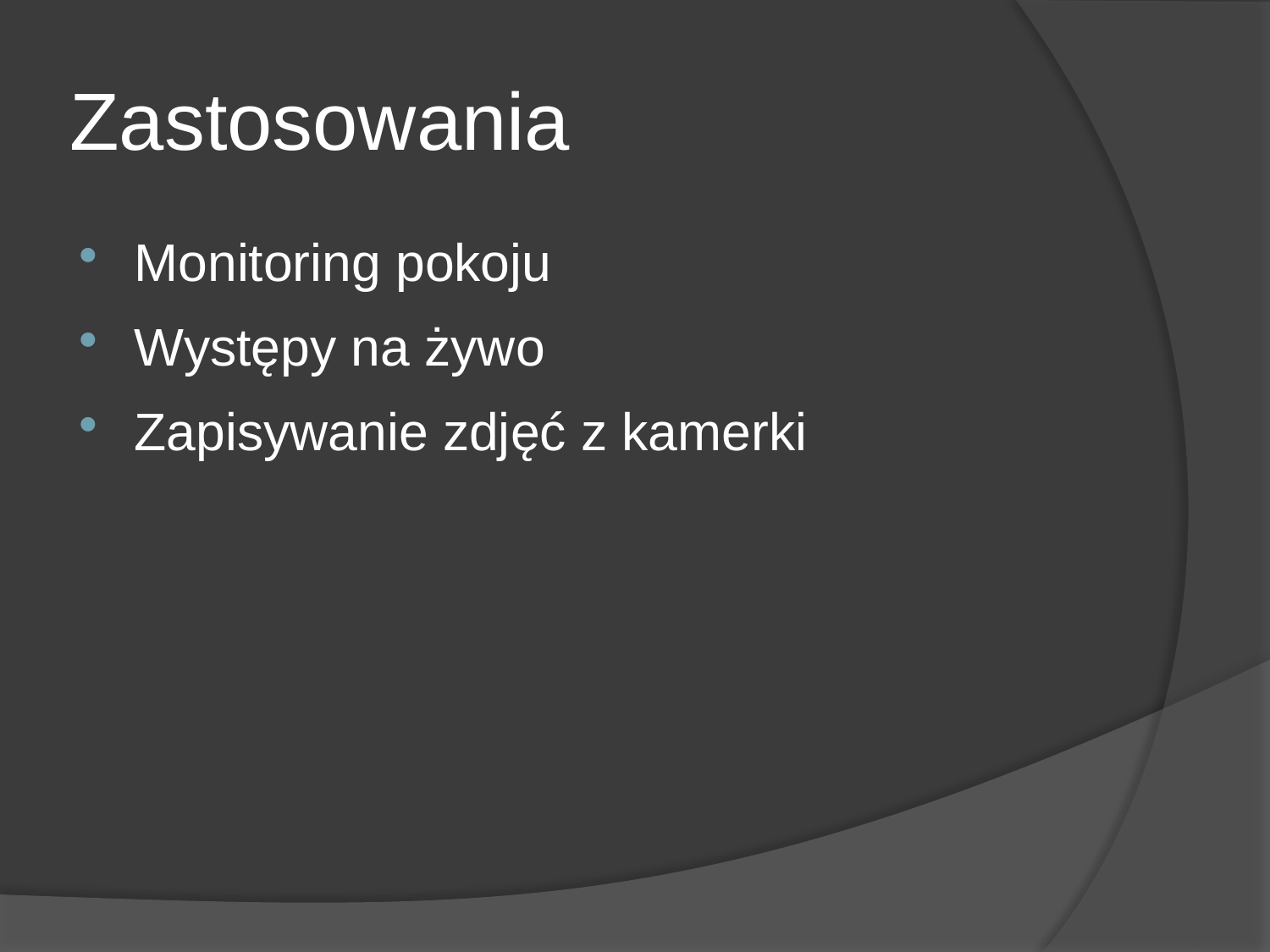

# Zastosowania
Monitoring pokoju
Występy na żywo
Zapisywanie zdjęć z kamerki